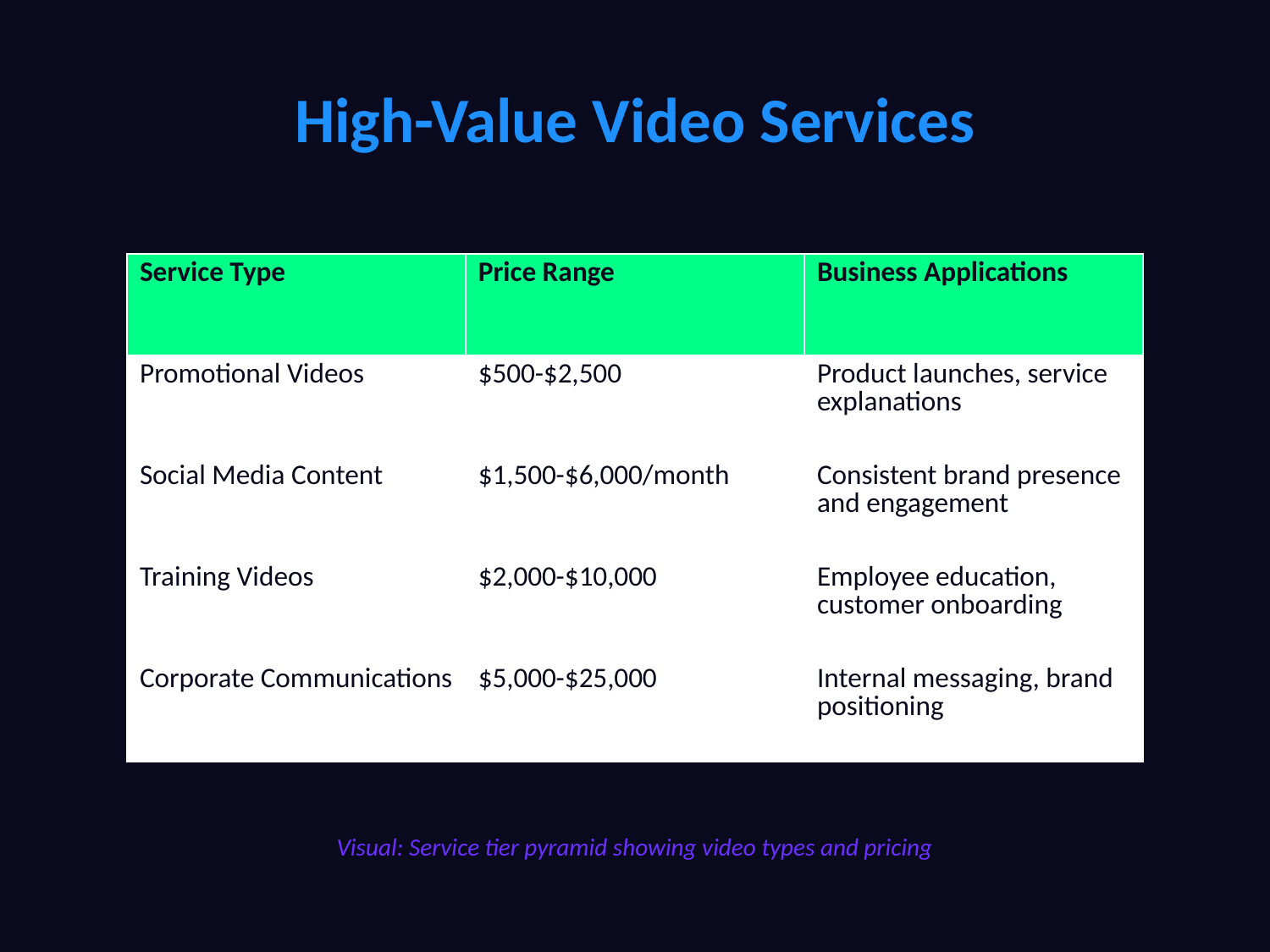

# High-Value Video Services
| Service Type | Price Range | Business Applications |
| --- | --- | --- |
| Promotional Videos | $500-$2,500 | Product launches, service explanations |
| Social Media Content | $1,500-$6,000/month | Consistent brand presence and engagement |
| Training Videos | $2,000-$10,000 | Employee education, customer onboarding |
| Corporate Communications | $5,000-$25,000 | Internal messaging, brand positioning |
Visual: Service tier pyramid showing video types and pricing